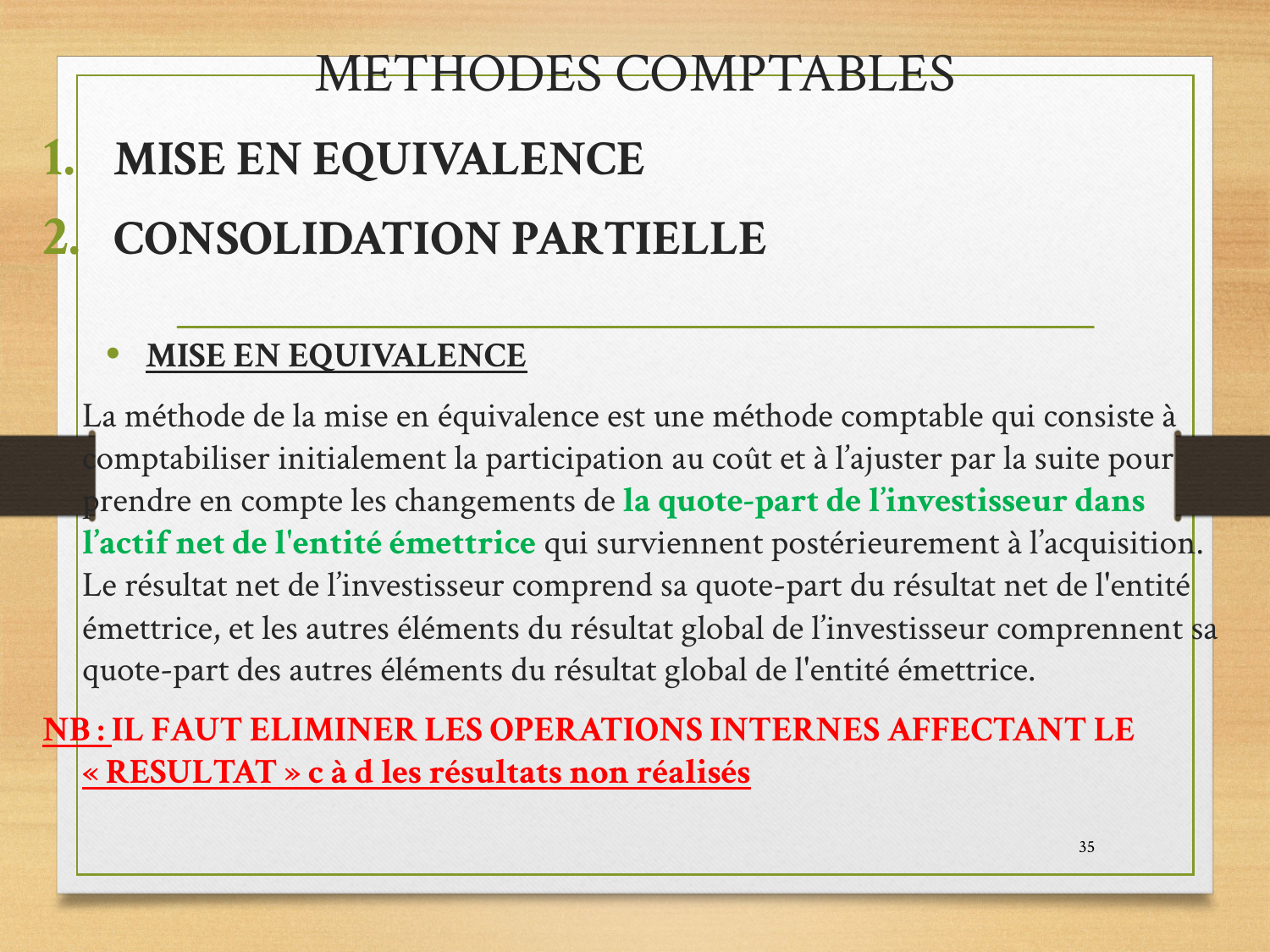

# METHODES COMPTABLES
MISE EN EQUIVALENCE
CONSOLIDATION PARTIELLE

MISE EN EQUIVALENCE
	La méthode de la mise en équivalence est une méthode comptable qui consiste à comptabiliser initialement la participation au coût et à l’ajuster par la suite pour prendre en compte les changements de la quote-part de l’investisseur dans l’actif net de l'entité émettrice qui surviennent postérieurement à l’acquisition. Le résultat net de l’investisseur comprend sa quote-part du résultat net de l'entité émettrice, et les autres éléments du résultat global de l’investisseur comprennent sa quote-part des autres éléments du résultat global de l'entité émettrice.
NB : IL FAUT ELIMINER LES OPERATIONS INTERNES AFFECTANT LE « RESULTAT » c à d les résultats non réalisés
35